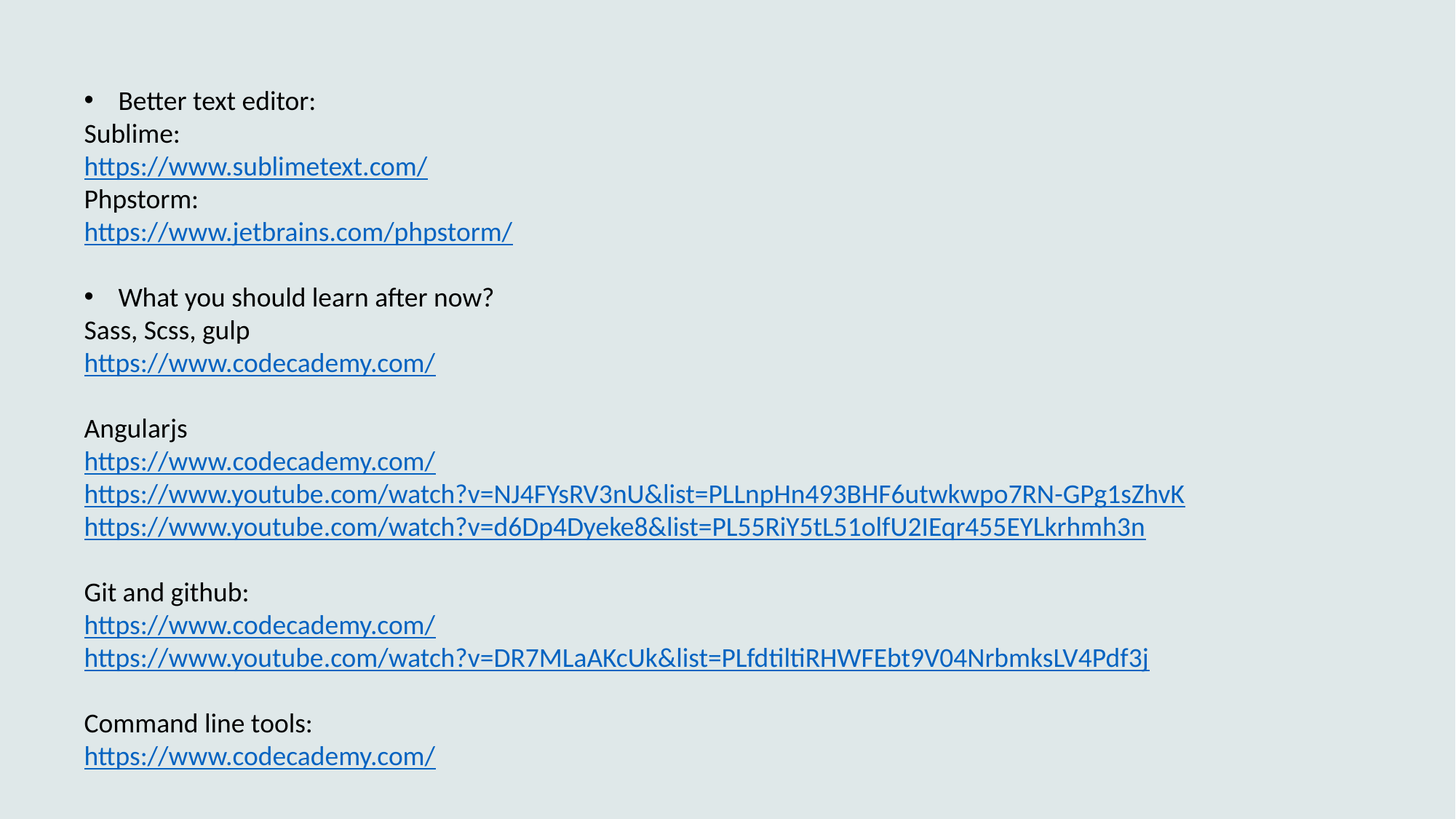

Better text editor:
Sublime:
https://www.sublimetext.com/
Phpstorm:
https://www.jetbrains.com/phpstorm/

What you should learn after now?
Sass, Scss, gulp
https://www.codecademy.com/

Angularjs
https://www.codecademy.com/
https://www.youtube.com/watch?v=NJ4FYsRV3nU&list=PLLnpHn493BHF6utwkwpo7RN-GPg1sZhvK
https://www.youtube.com/watch?v=d6Dp4Dyeke8&list=PL55RiY5tL51olfU2IEqr455EYLkrhmh3n

Git and github:
https://www.codecademy.com/
https://www.youtube.com/watch?v=DR7MLaAKcUk&list=PLfdtiltiRHWFEbt9V04NrbmksLV4Pdf3j

Command line tools:
https://www.codecademy.com/